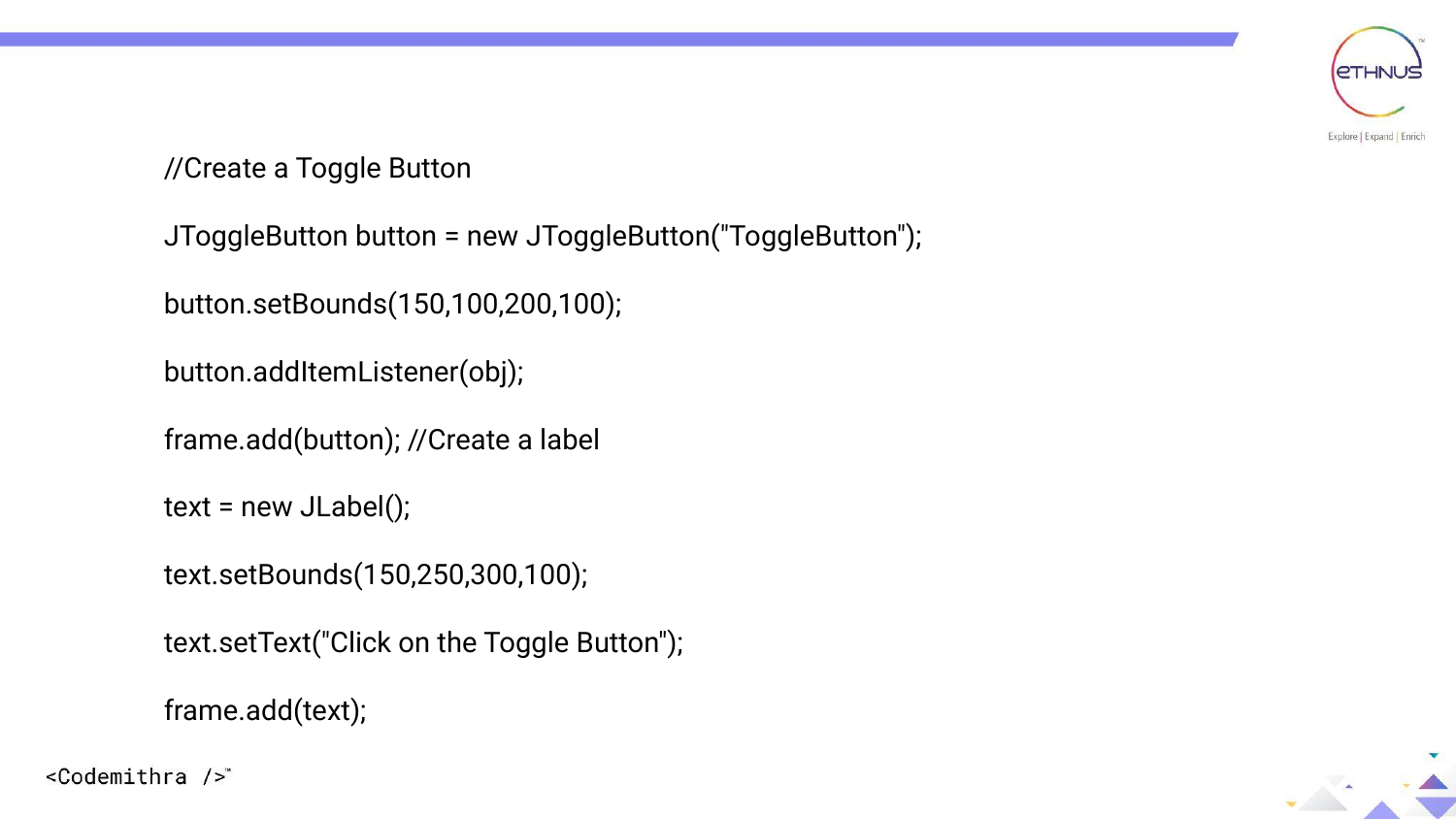

//Create a Toggle Button
JToggleButton button = new JToggleButton("ToggleButton");
button.setBounds(150,100,200,100);
button.addItemListener(obj);
frame.add(button); //Create a label
text = new JLabel();
text.setBounds(150,250,300,100);
text.setText("Click on the Toggle Button");
frame.add(text);